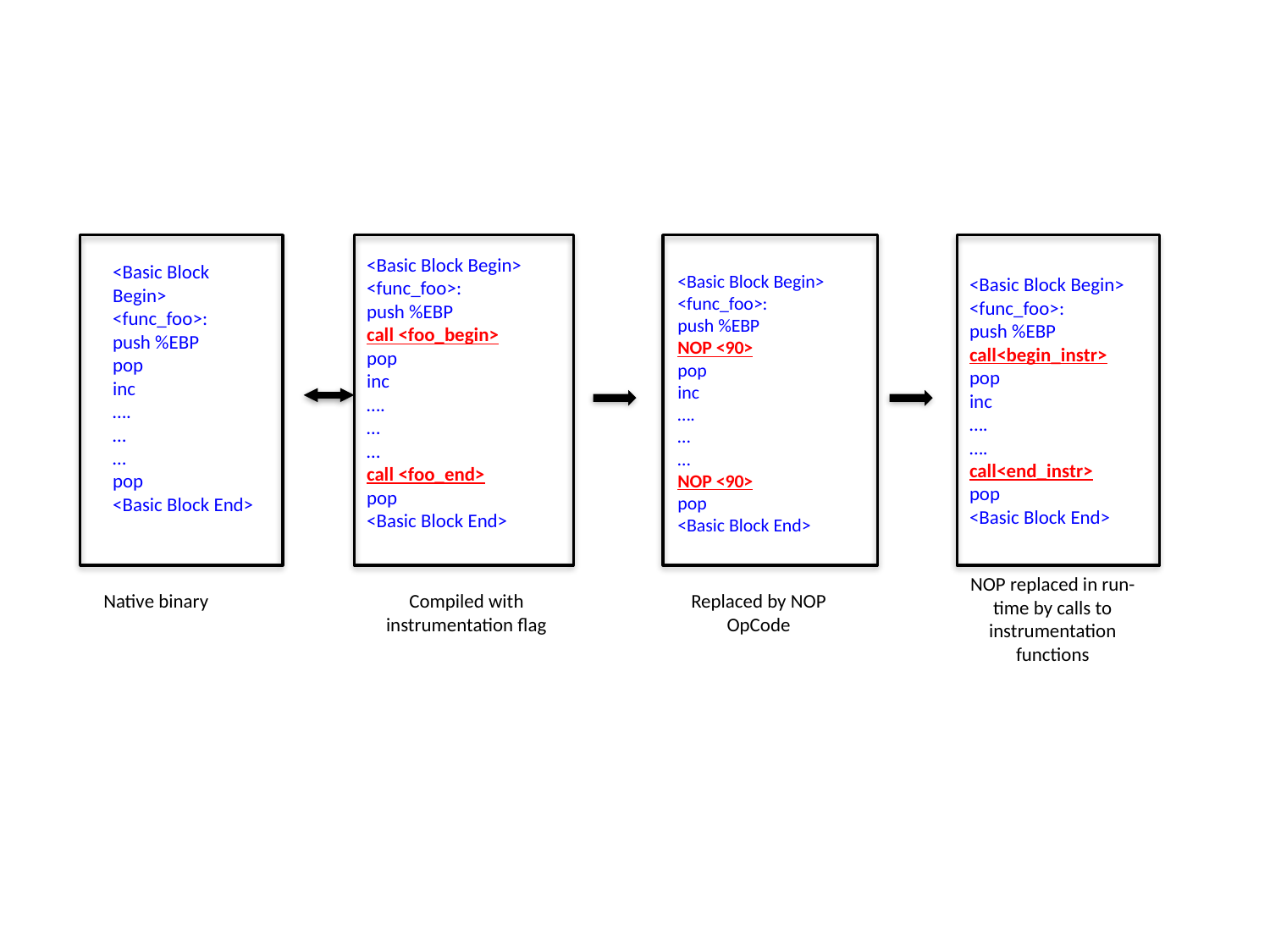

<Basic Block Begin>
<func_foo>:
push %EBP
call <foo_begin>
pop
inc
….
…
…
call <foo_end>
pop
<Basic Block End>
<Basic Block Begin>
<func_foo>:
push %EBP
pop
inc
….
…
…
pop
<Basic Block End>
<Basic Block Begin>
<func_foo>:
push %EBP
NOP <90>
pop
inc
….
…
…
NOP <90>
pop
<Basic Block End>
<Basic Block Begin>
<func_foo>:
push %EBP
call<begin_instr>
pop
inc
….
….
call<end_instr>
pop
<Basic Block End>

NOP replaced in run-time by calls to instrumentation functions
Native binary
Compiled with instrumentation flag
Replaced by NOP OpCode